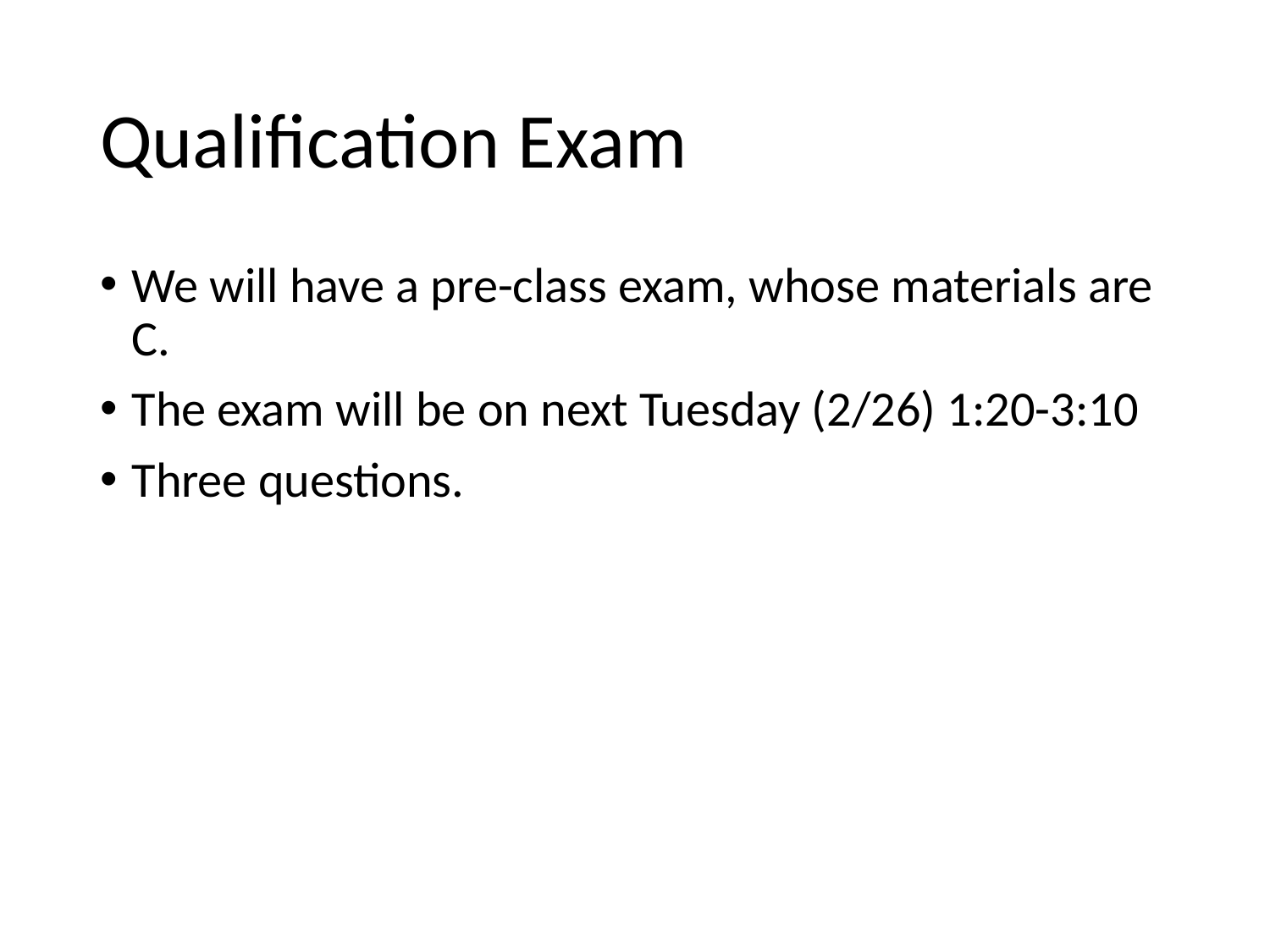

# Qualification Exam
We will have a pre-class exam, whose materials are C.
The exam will be on next Tuesday (2/26) 1:20-3:10
Three questions.